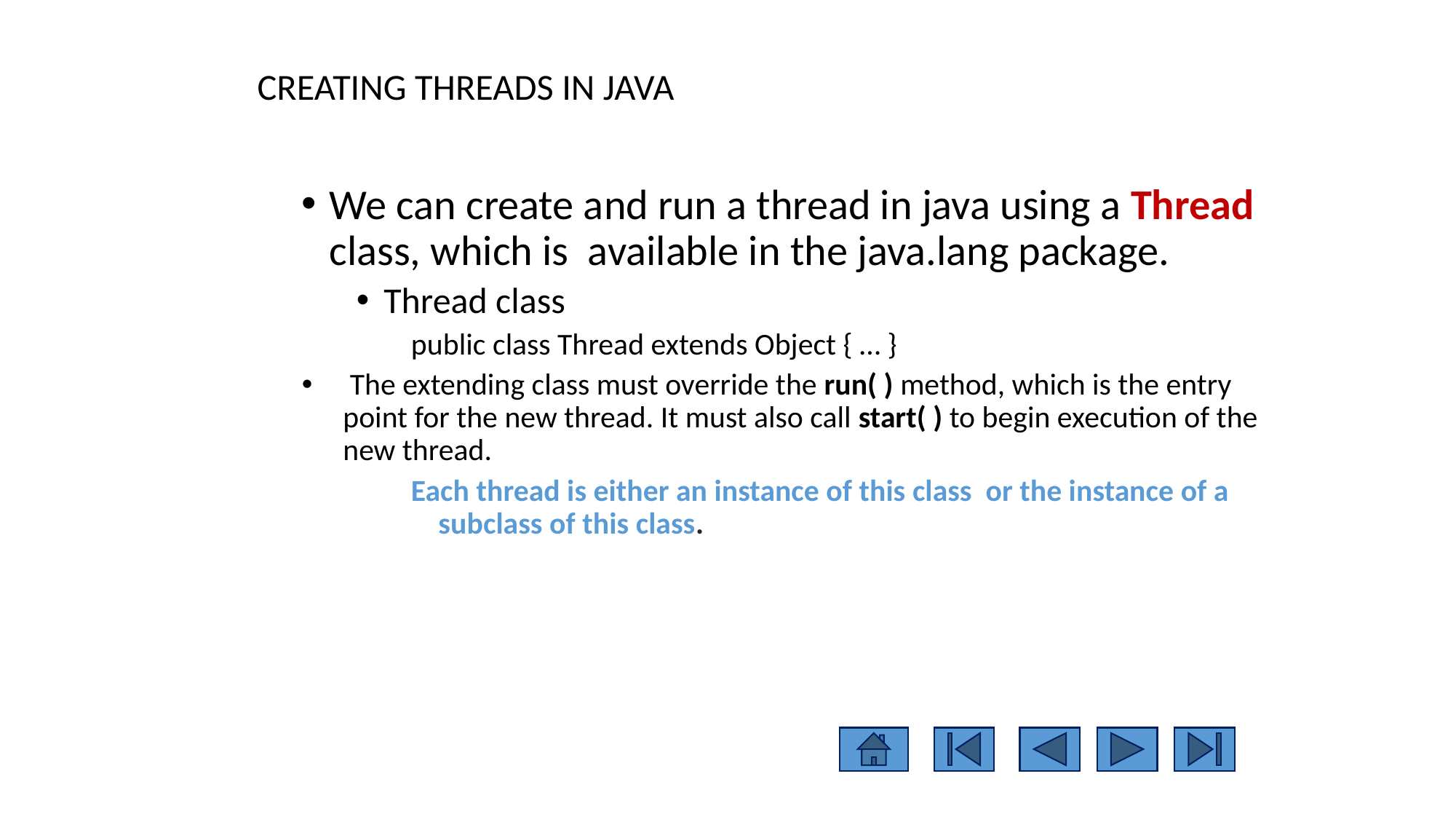

CREATING THREADS IN JAVA
We can create and run a thread in java using a Thread class, which is  available in the java.lang package.
Thread class
public class Thread extends Object { … }
 The extending class must override the run( ) method, which is the entry point for the new thread. It must also call start( ) to begin execution of the new thread.
Each thread is either an instance of this class  or the instance of a subclass of this class.